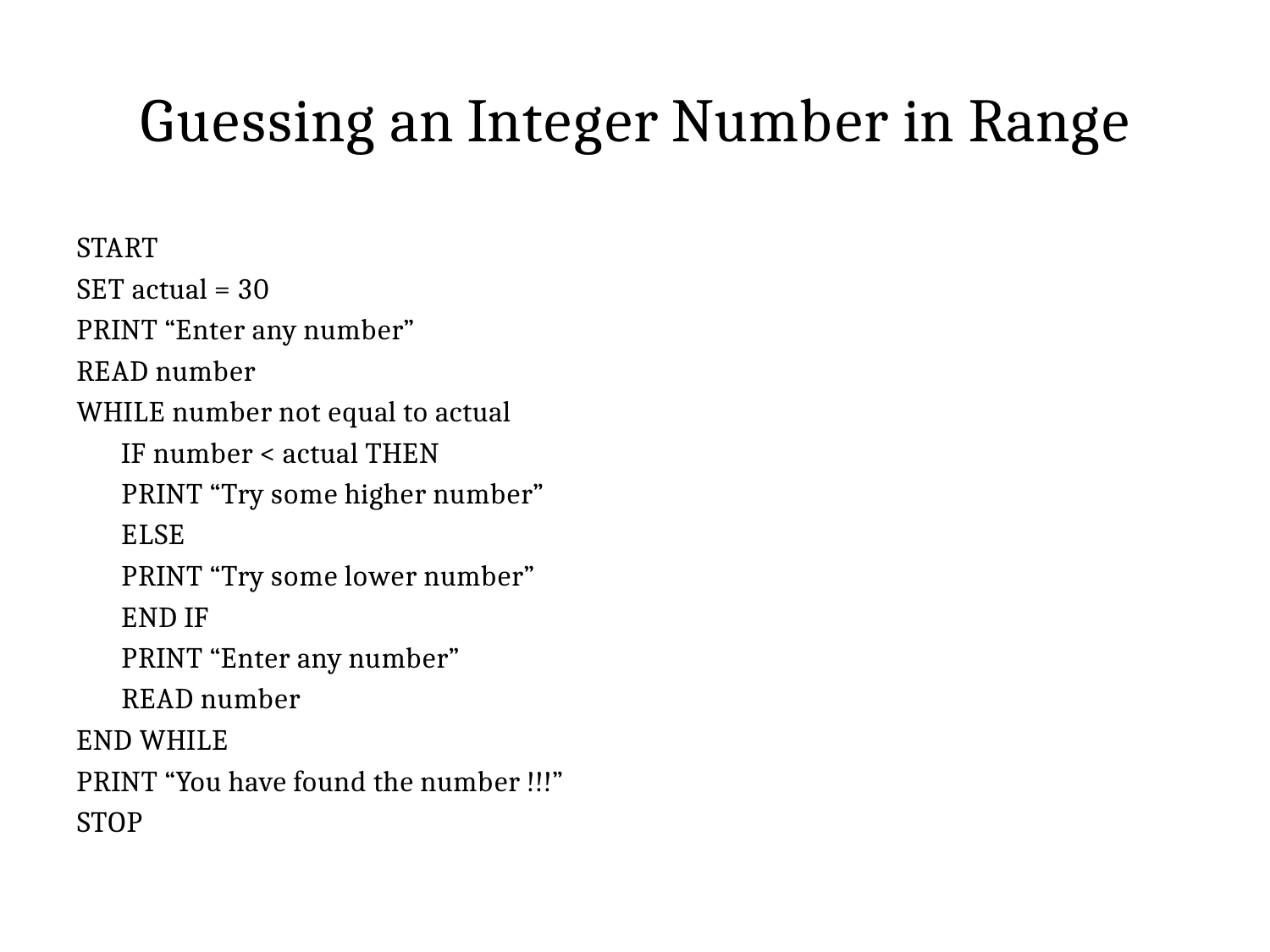

# Guessing an Integer Number in Range
START
SET actual = 30
PRINT “Enter any number”
READ number
WHILE number not equal to actual
	IF number < actual THEN
		PRINT “Try some higher number”
	ELSE
		PRINT “Try some lower number”
	END IF
	PRINT “Enter any number”
	READ number
END WHILE
PRINT “You have found the number !!!”
STOP